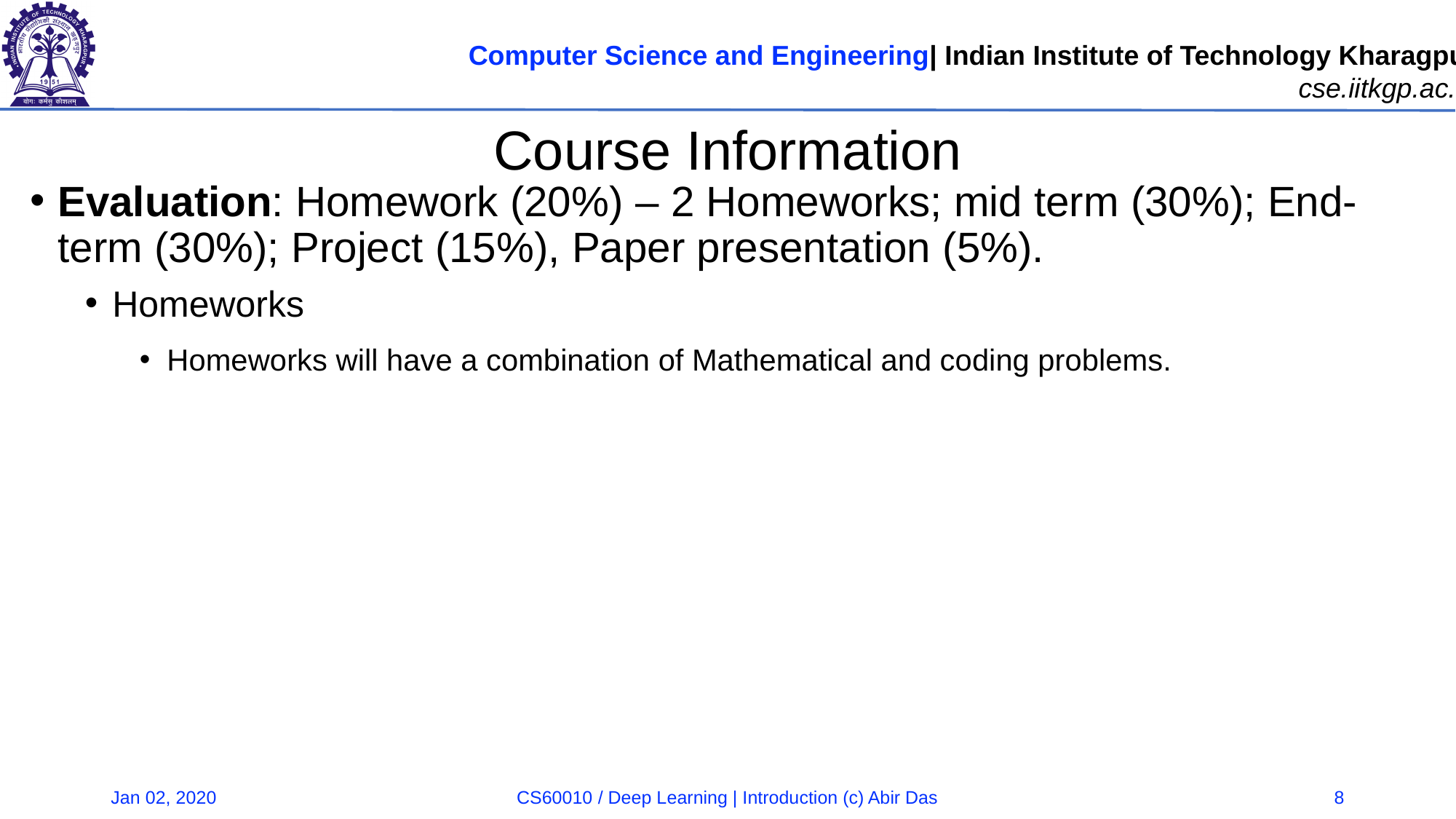

# Course Information
Evaluation: Homework (20%) – 2 Homeworks; mid term (30%); End-term (30%); Project (15%), Paper presentation (5%).
Homeworks
Homeworks will have a combination of Mathematical and coding problems.
Jan 02, 2020
CS60010 / Deep Learning | Introduction (c) Abir Das
8